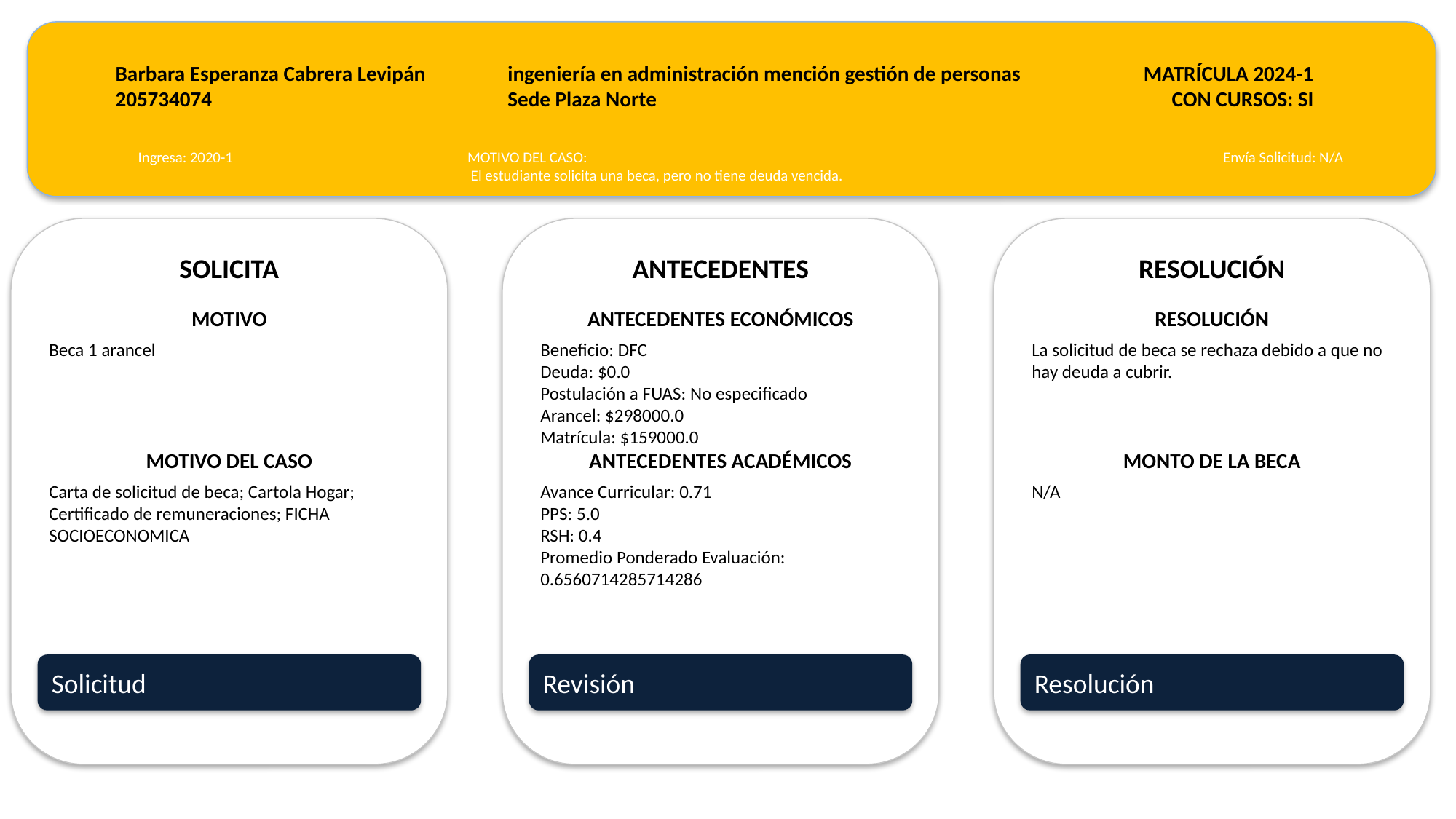

Barbara Esperanza Cabrera Levipán
205734074

ingeniería en administración mención gestión de personas
Sede Plaza Norte

MATRÍCULA 2024-1
CON CURSOS: SI

Ingresa: 2020-1

MOTIVO DEL CASO:
 El estudiante solicita una beca, pero no tiene deuda vencida.

Envía Solicitud: N/A

SOLICITA
ANTECEDENTES
RESOLUCIÓN
MOTIVO
ANTECEDENTES ECONÓMICOS
RESOLUCIÓN
Beca 1 arancel
Beneficio: DFC
Deuda: $0.0
Postulación a FUAS: No especificado
Arancel: $298000.0
Matrícula: $159000.0
La solicitud de beca se rechaza debido a que no hay deuda a cubrir.
MOTIVO DEL CASO
ANTECEDENTES ACADÉMICOS
MONTO DE LA BECA
Carta de solicitud de beca; Cartola Hogar; Certificado de remuneraciones; FICHA SOCIOECONOMICA
Avance Curricular: 0.71
PPS: 5.0
RSH: 0.4
Promedio Ponderado Evaluación: 0.6560714285714286
N/A
Solicitud
Revisión
Resolución